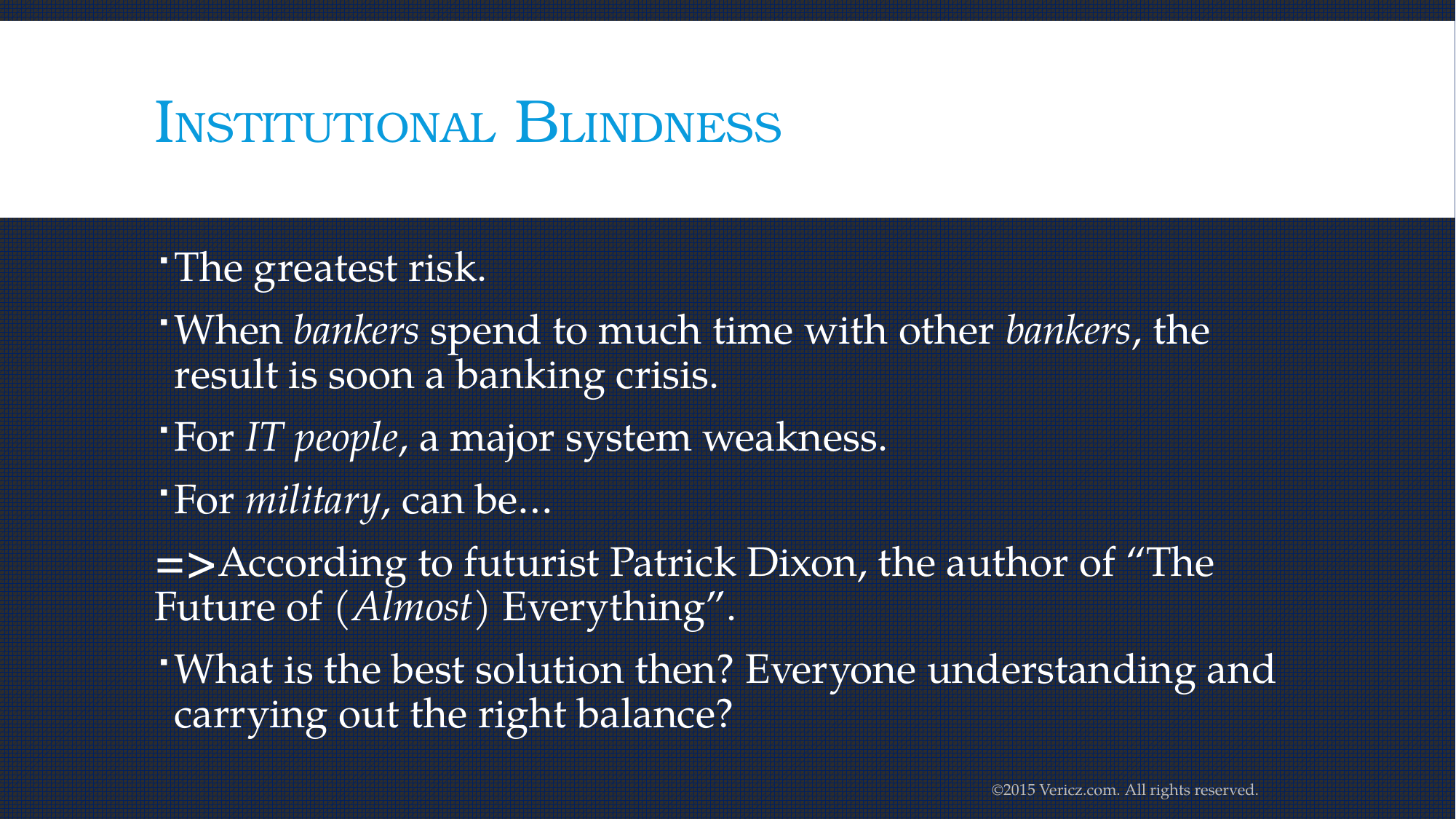

# Institutional blindness
The greatest risk.
When bankers spend to much time with other bankers, the result is soon a banking crisis.
For IT people, a major system weakness.
For military, can be…
=>According to futurist Patrick Dixon, the author of “The Future of (Almost) Everything”.
What is the best solution then? Everyone understanding and carrying out the right balance?
©2015 Vericz.com. All rights reserved.